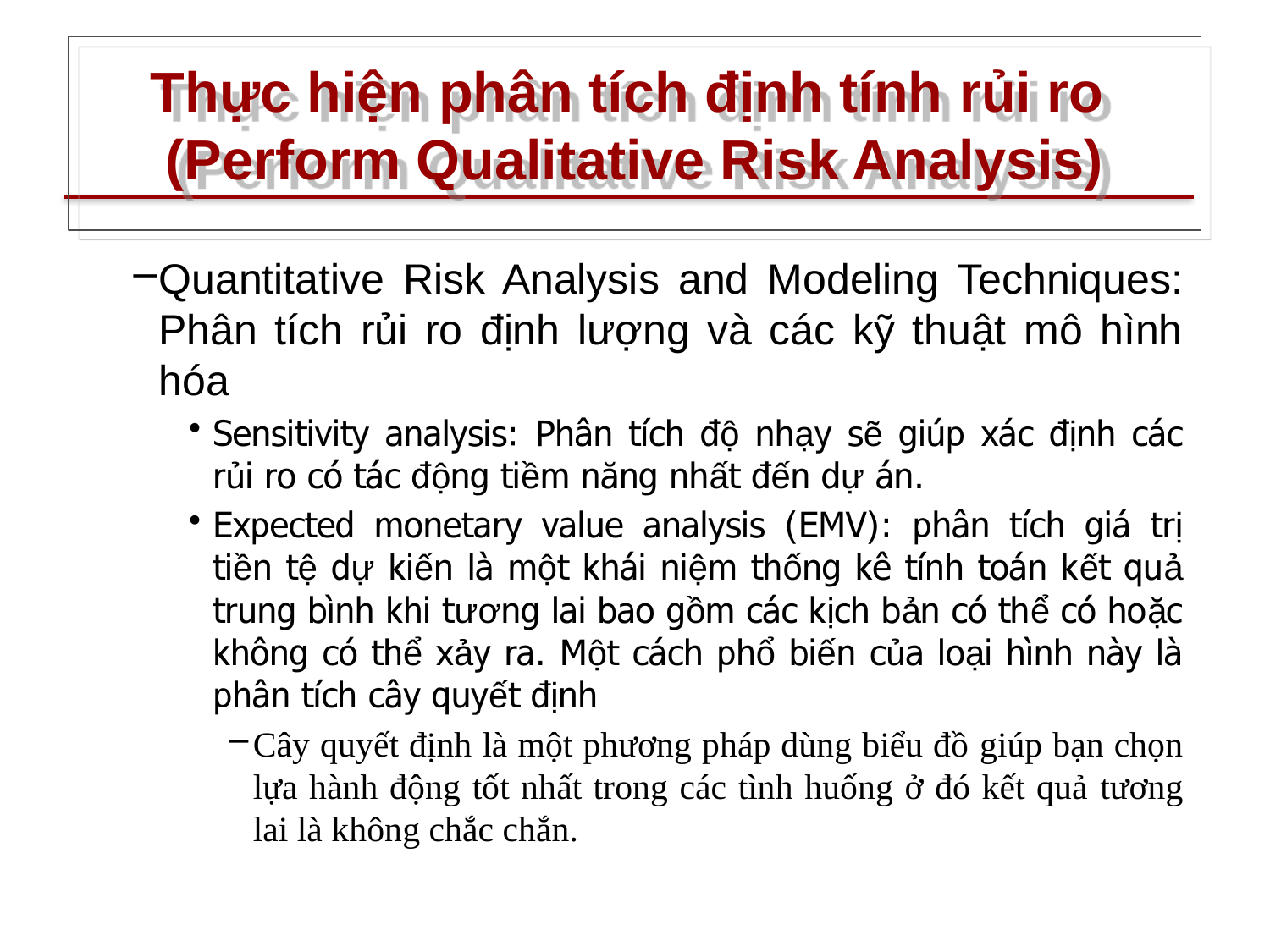

# Thực hiện phân tích định tính rủi ro (Perform Qualitative Risk Analysis)
Quantitative Risk Analysis and Modeling Techniques: Phân tích rủi ro định lượng và các kỹ thuật mô hình hóa
Sensitivity analysis: Phân tích độ nhạy sẽ giúp xác định các rủi ro có tác động tiềm năng nhất đến dự án.
Expected monetary value analysis (EMV): ​​phân tích giá trị tiền tệ dự kiến là một khái niệm thống kê tính toán kết quả trung bình khi tương lai bao gồm các kịch bản có thể có hoặc không có thể xảy ra. Một cách phổ biến của loại hình này là phân tích cây quyết định
Cây quyết định là một phương pháp dùng biểu đồ giúp bạn chọn lựa hành động tốt nhất trong các tình huống ở đó kết quả tương lai là không chắc chắn.